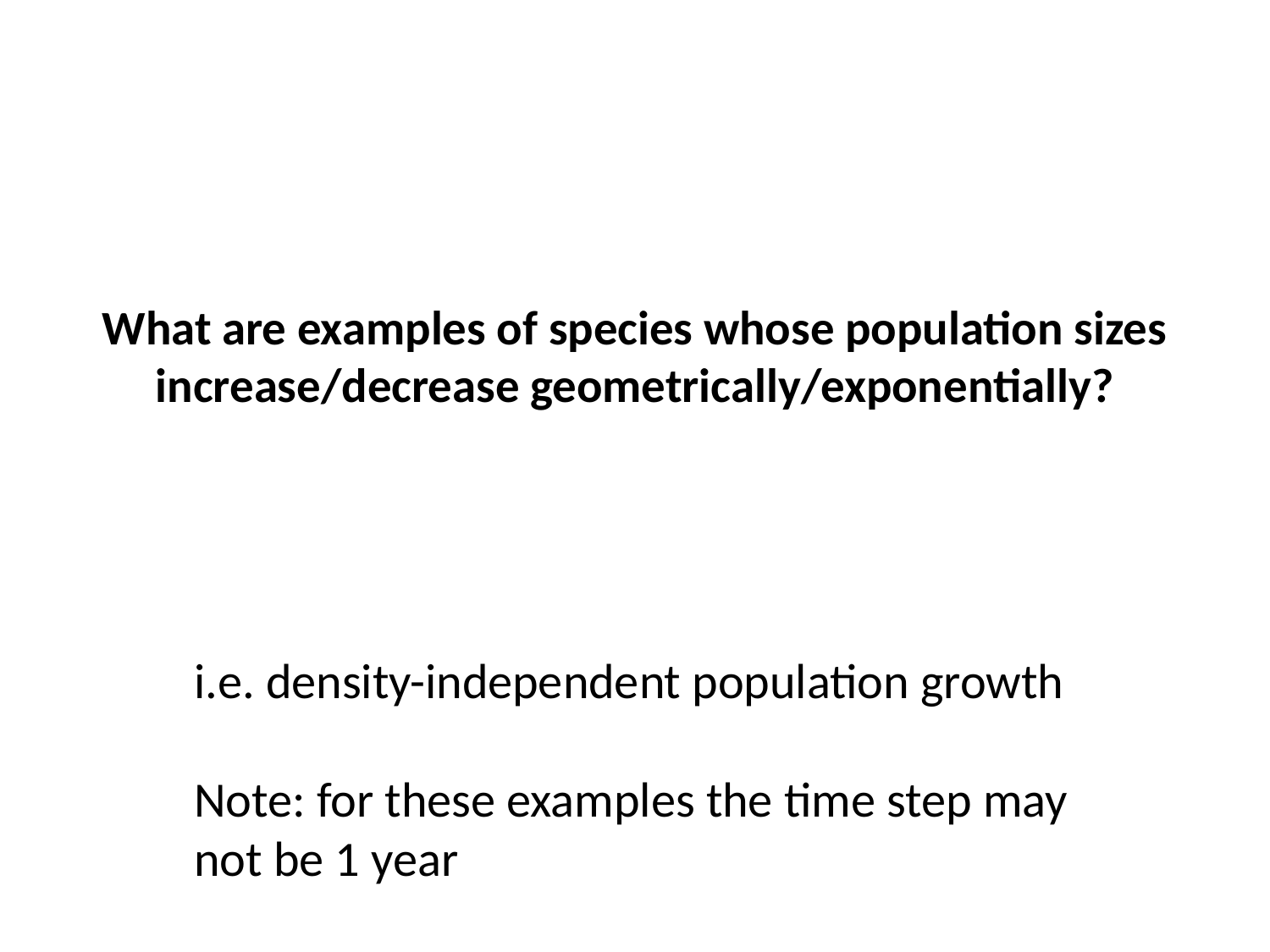

# What are examples of species whose population sizes increase/decrease geometrically/exponentially?
i.e. density-independent population growth

Note: for these examples the time step may not be 1 year